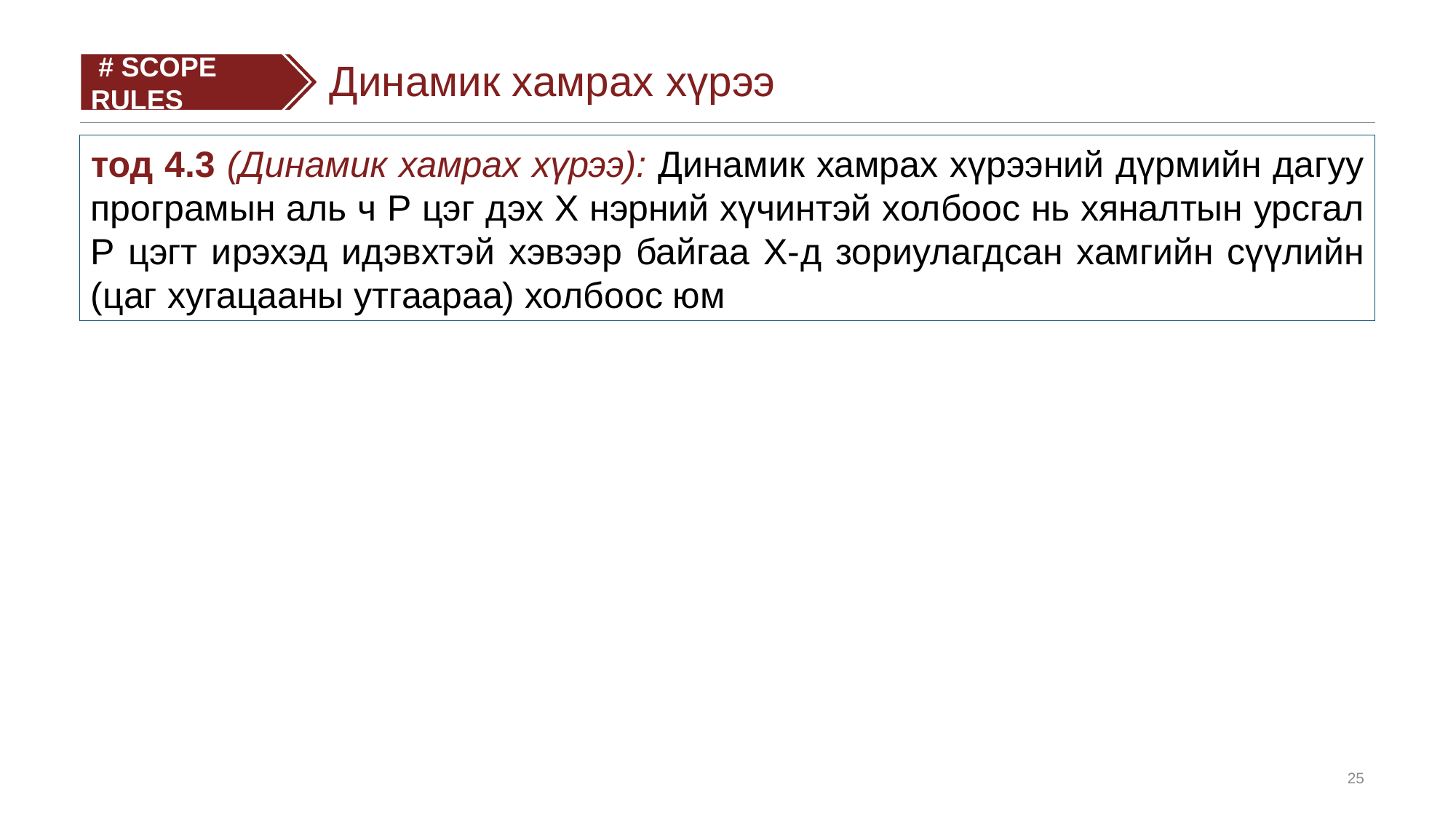

# SCOPE RULES
#
Динамик хамрах хүрээ
тод 4.3 (Динамик хамрах хүрээ): Динамик хамрах хүрээний дүрмийн дагуу програмын аль ч P цэг дэх X нэрний хүчинтэй холбоос нь хяналтын урсгал P цэгт ирэхэд идэвхтэй хэвээр байгаа X-д зориулагдсан хамгийн сүүлийн (цаг хугацааны утгаараа) холбоос юм
25